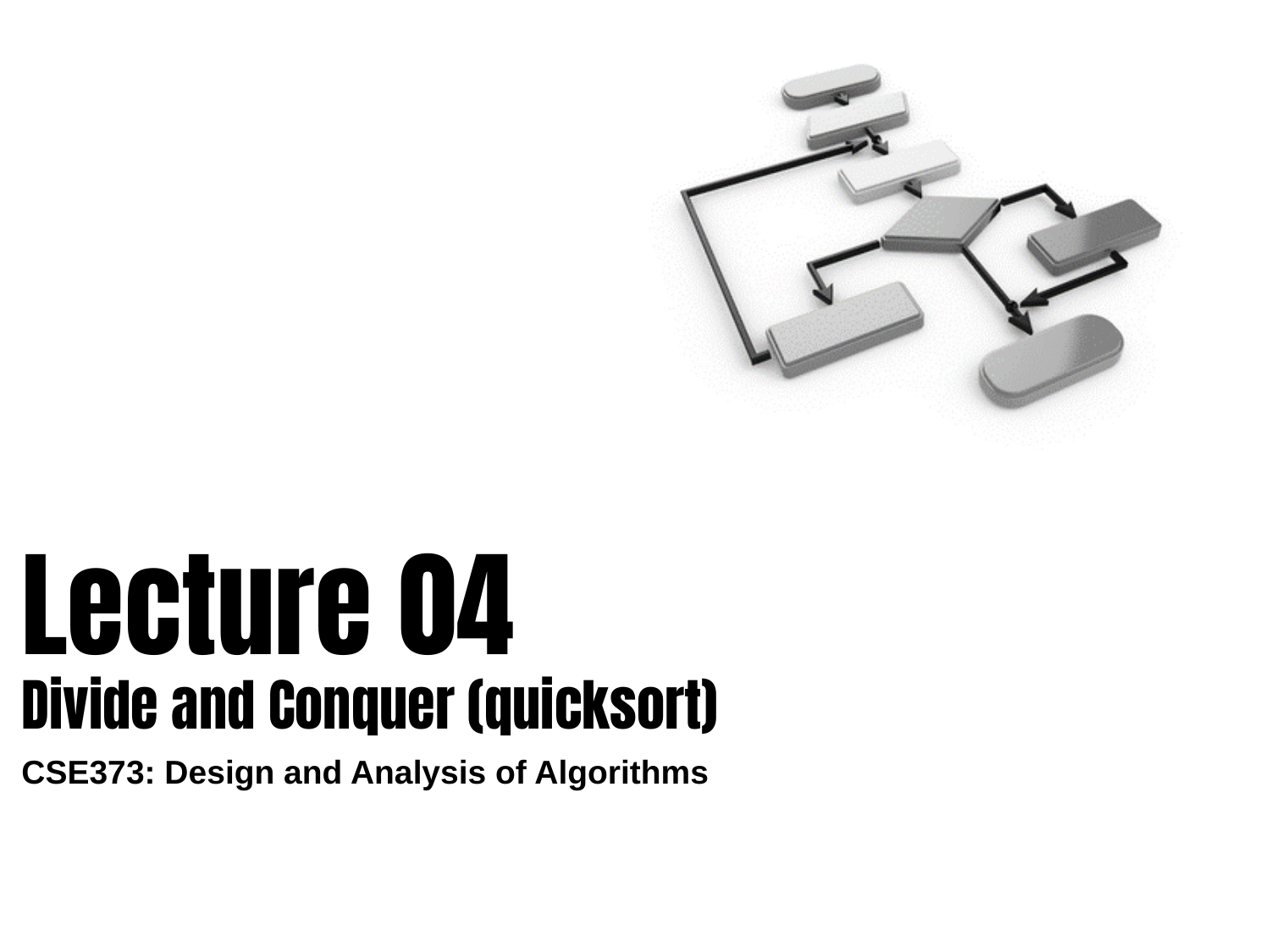

# Lecture 04 Divide and Conquer (quicksort)
CSE373: Design and Analysis of Algorithms